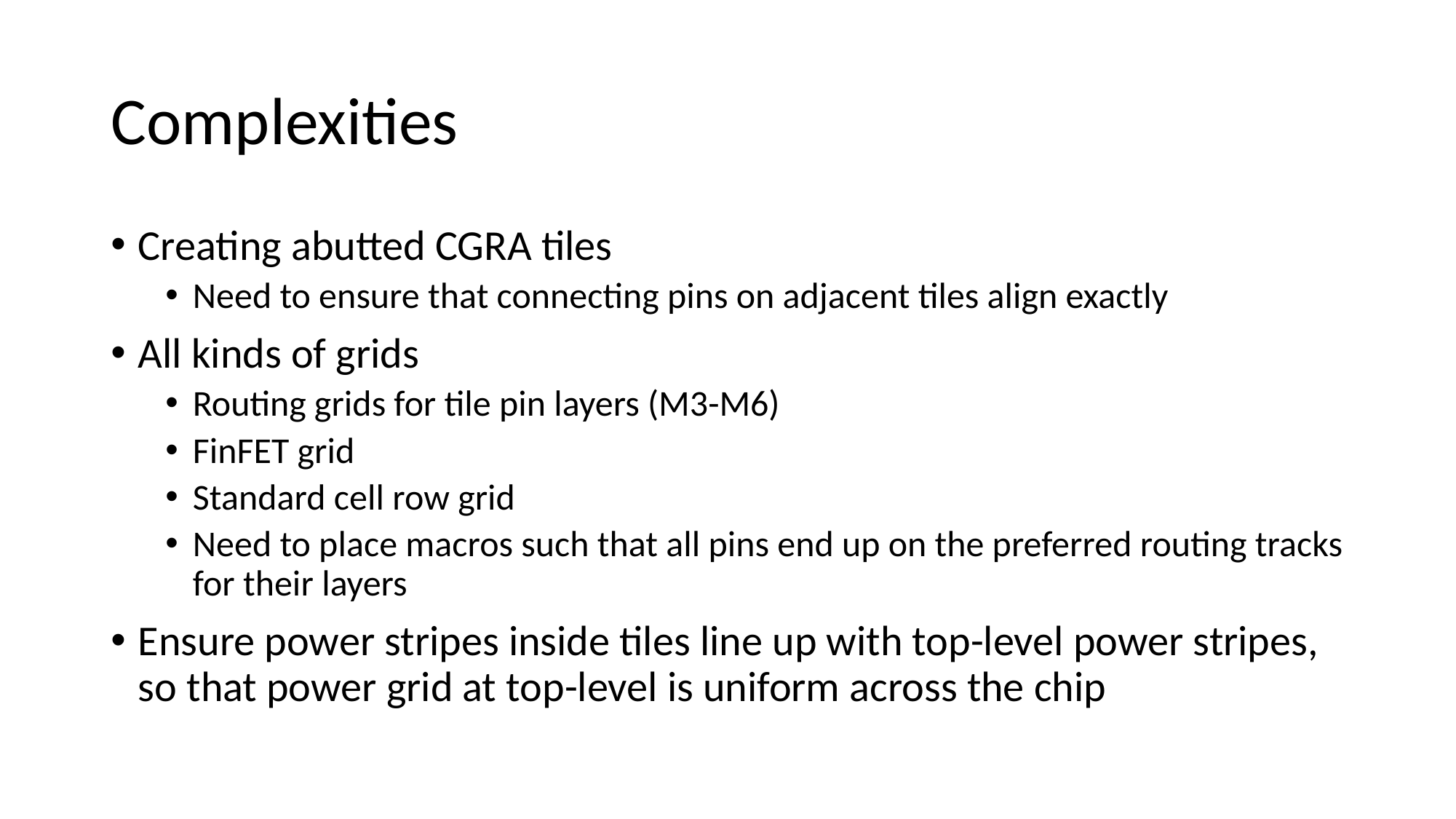

# Complexities
Creating abutted CGRA tiles
Need to ensure that connecting pins on adjacent tiles align exactly
All kinds of grids
Routing grids for tile pin layers (M3-M6)
FinFET grid
Standard cell row grid
Need to place macros such that all pins end up on the preferred routing tracks for their layers
Ensure power stripes inside tiles line up with top-level power stripes, so that power grid at top-level is uniform across the chip